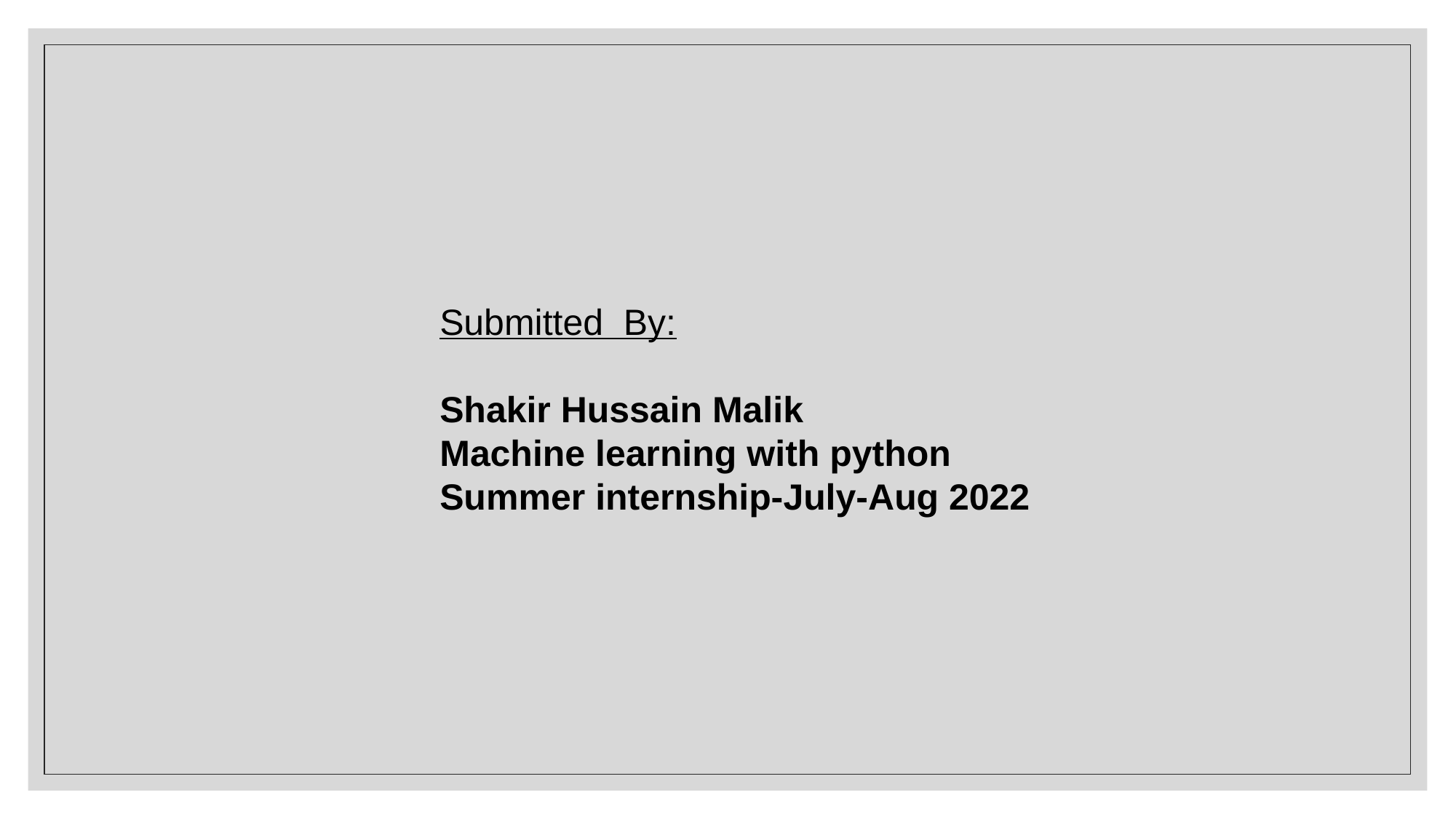

Submitted  By:

Shakir Hussain Malik
Machine learning with python
Summer internship-July-Aug 2022